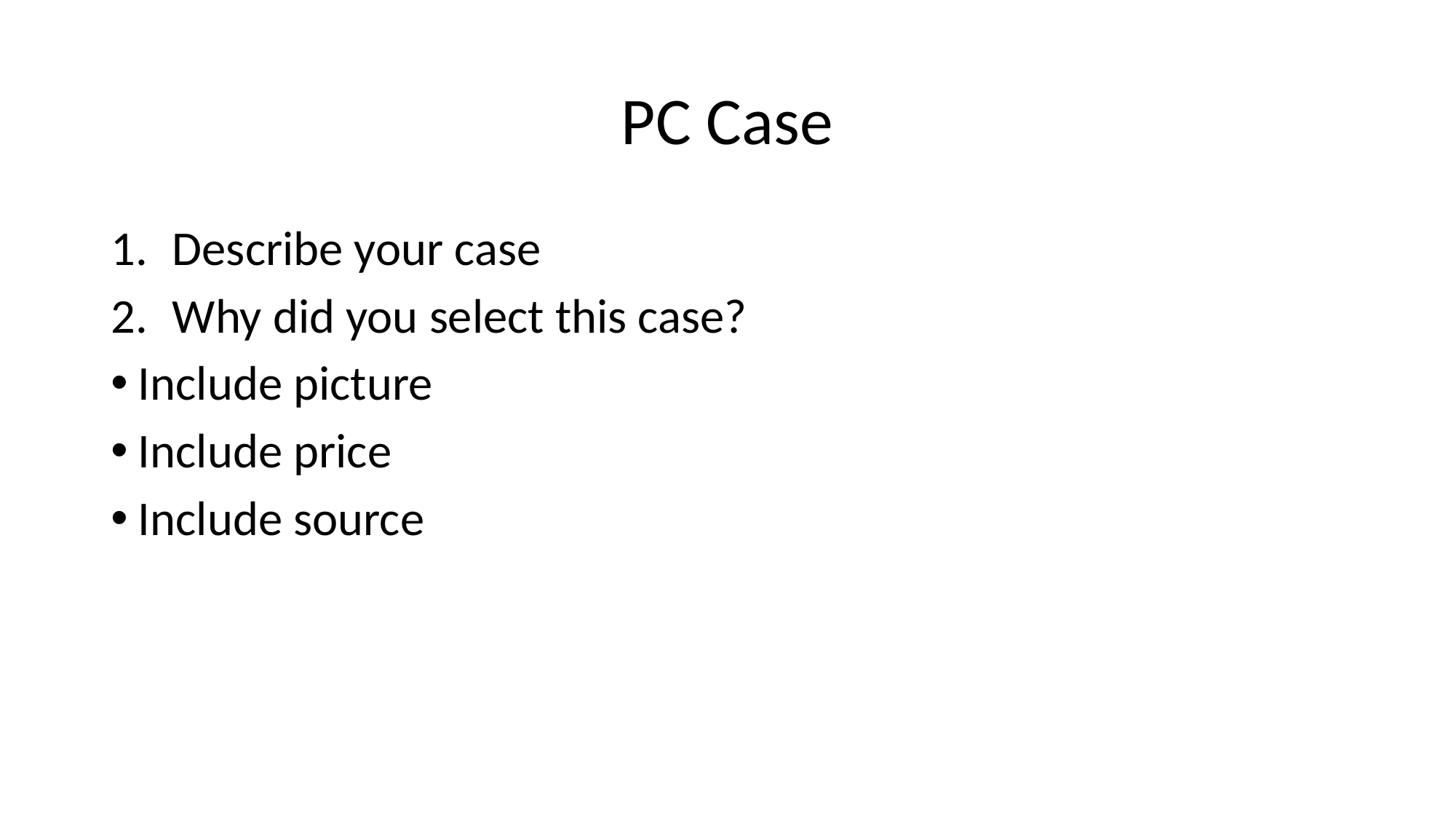

# PC Case
Describe your case
Why did you select this case?
Include picture
Include price
Include source